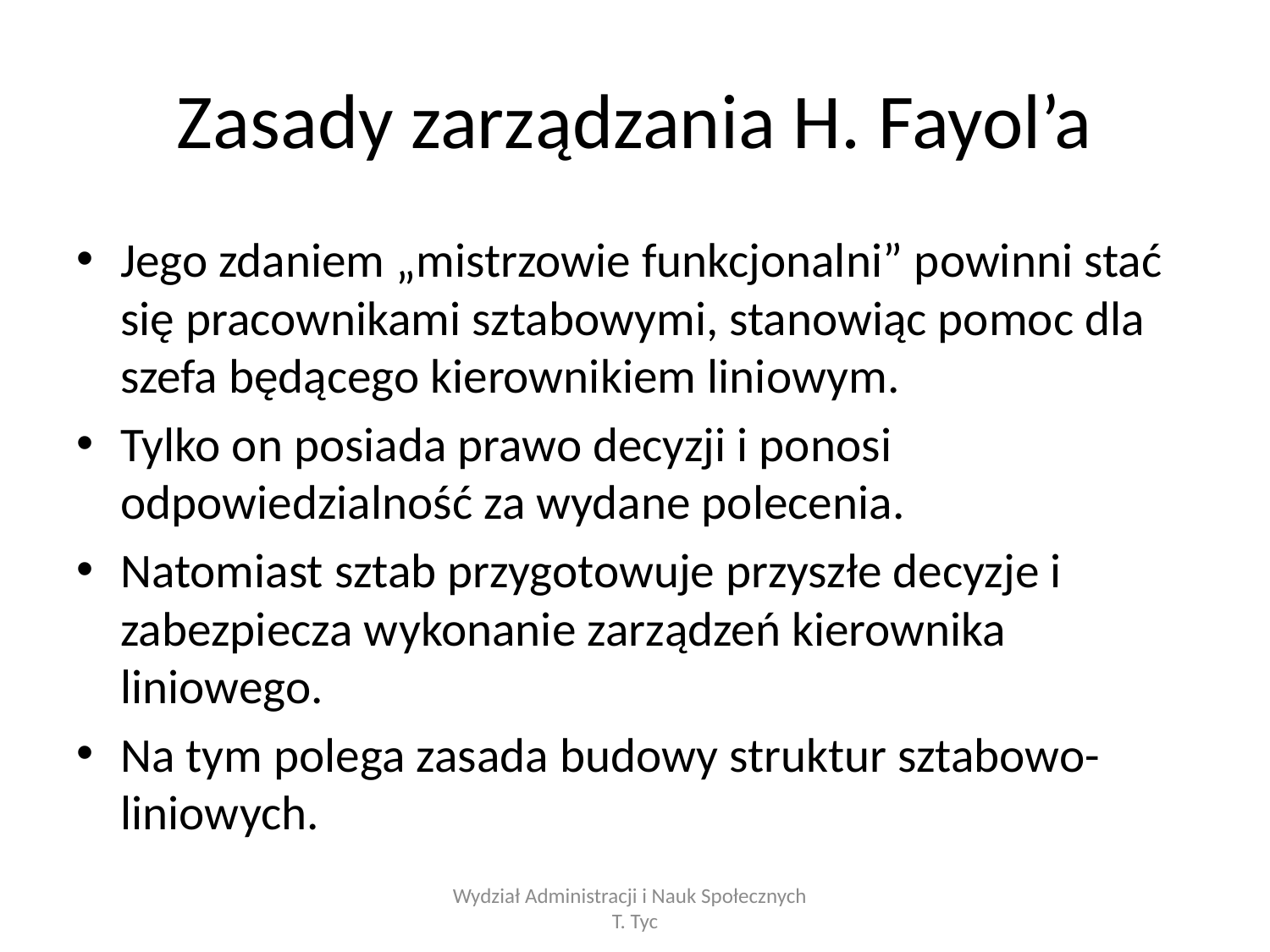

# Zasady zarządzania H. Fayol’a
Jego zdaniem „mistrzowie funkcjonalni” powinni stać się pracownikami sztabowymi, stanowiąc pomoc dla szefa będącego kierownikiem liniowym.
Tylko on posiada prawo decyzji i ponosi odpowiedzialność za wydane polecenia.
Natomiast sztab przygotowuje przyszłe decyzje i zabezpiecza wykonanie zarządzeń kierownika liniowego.
Na tym polega zasada budowy struktur sztabowo-liniowych.

Wydział Administracji i Nauk Społecznych   T. Tyc